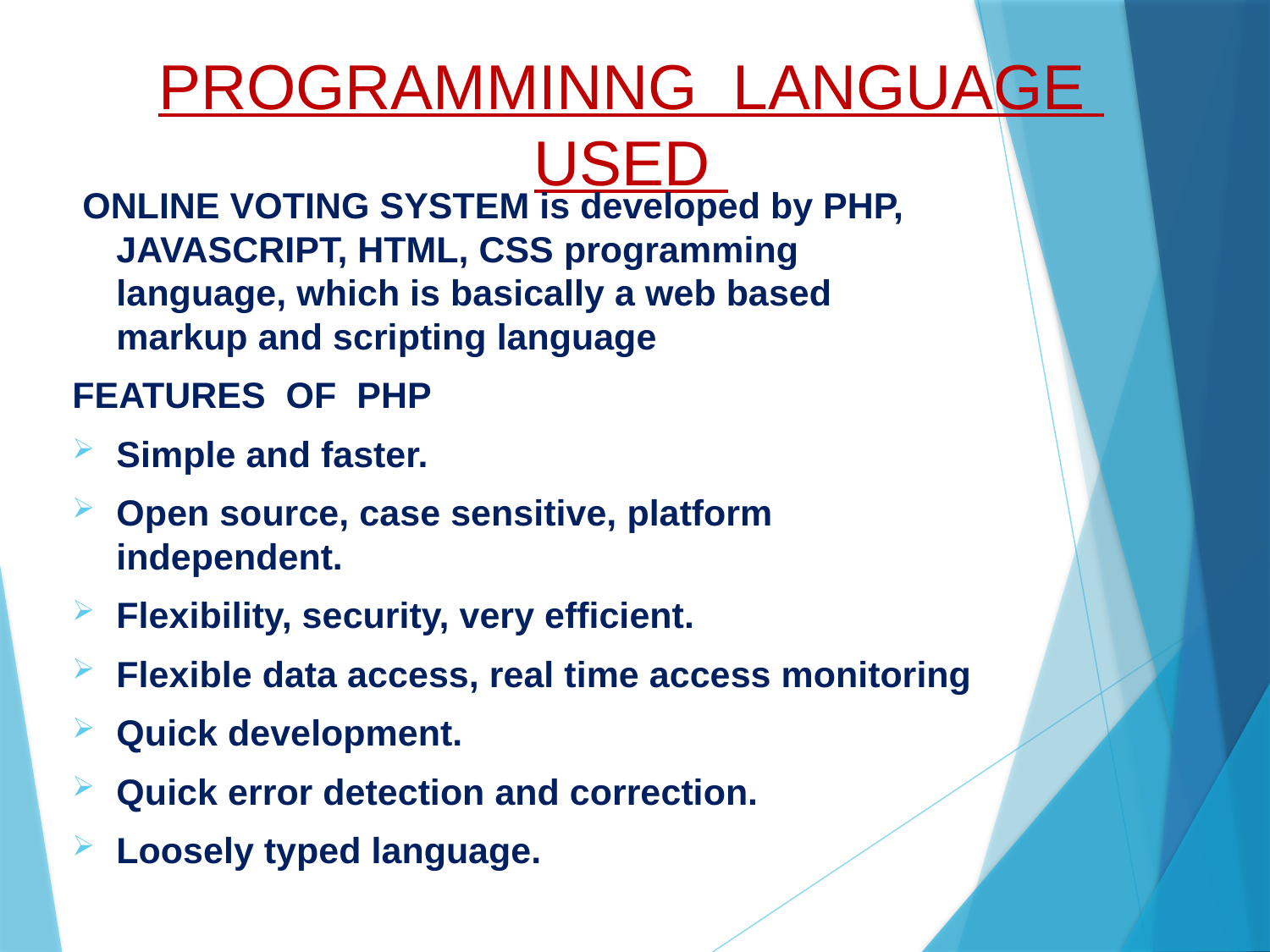

# PROGRAMMINNG  LANGUAGE  USED
 ONLINE VOTING SYSTEM is developed by PHP, JAVASCRIPT, HTML, CSS programming language, which is basically a web based markup and scripting language
FEATURES  OF  PHP
Simple and faster.
Open source, case sensitive, platform independent.
Flexibility, security, very efficient.
Flexible data access, real time access monitoring
Quick development.
Quick error detection and correction.
Loosely typed language.